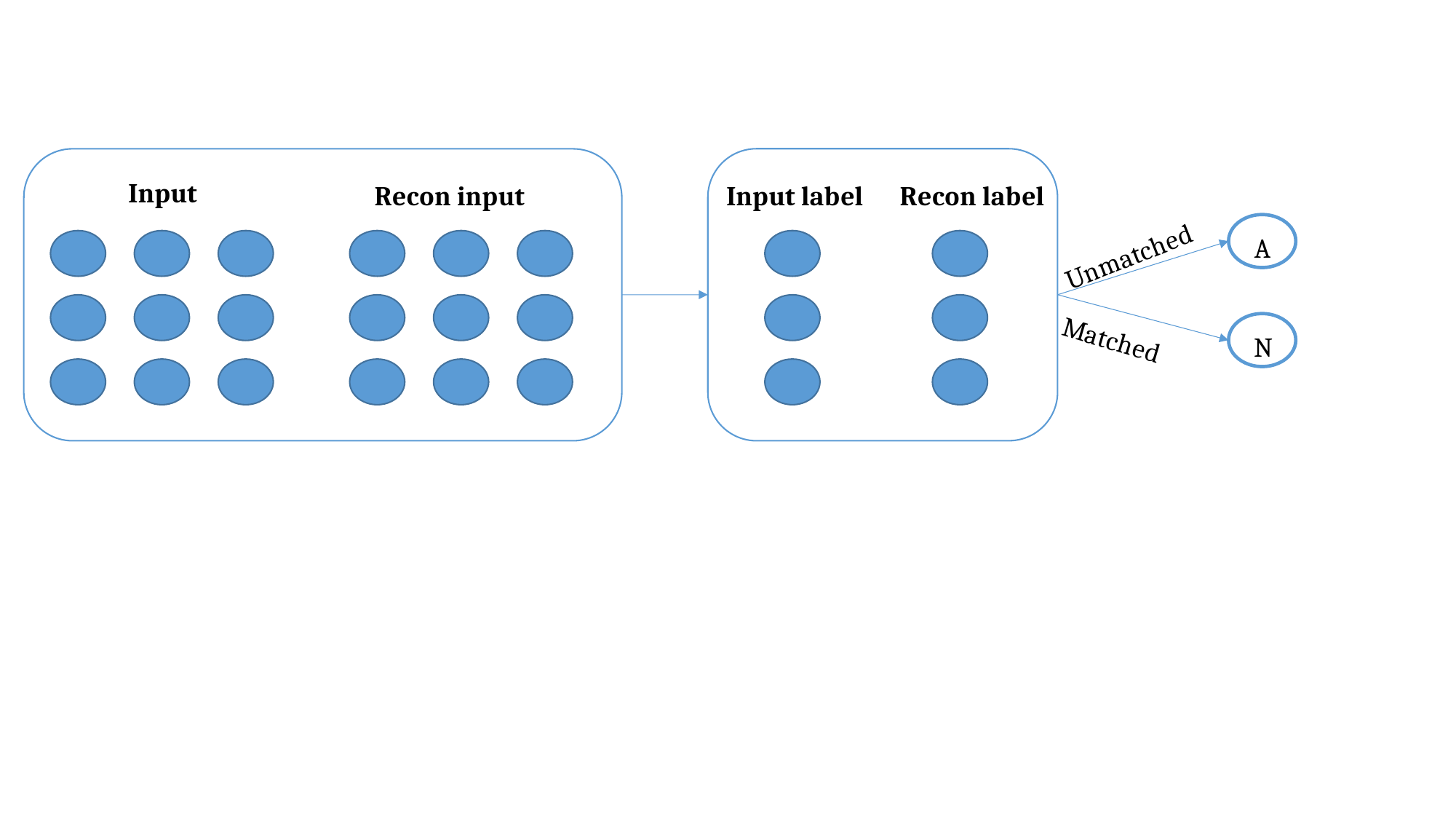

Input
Recon input
Input label
Recon label

A

Unmatched

N
Matched